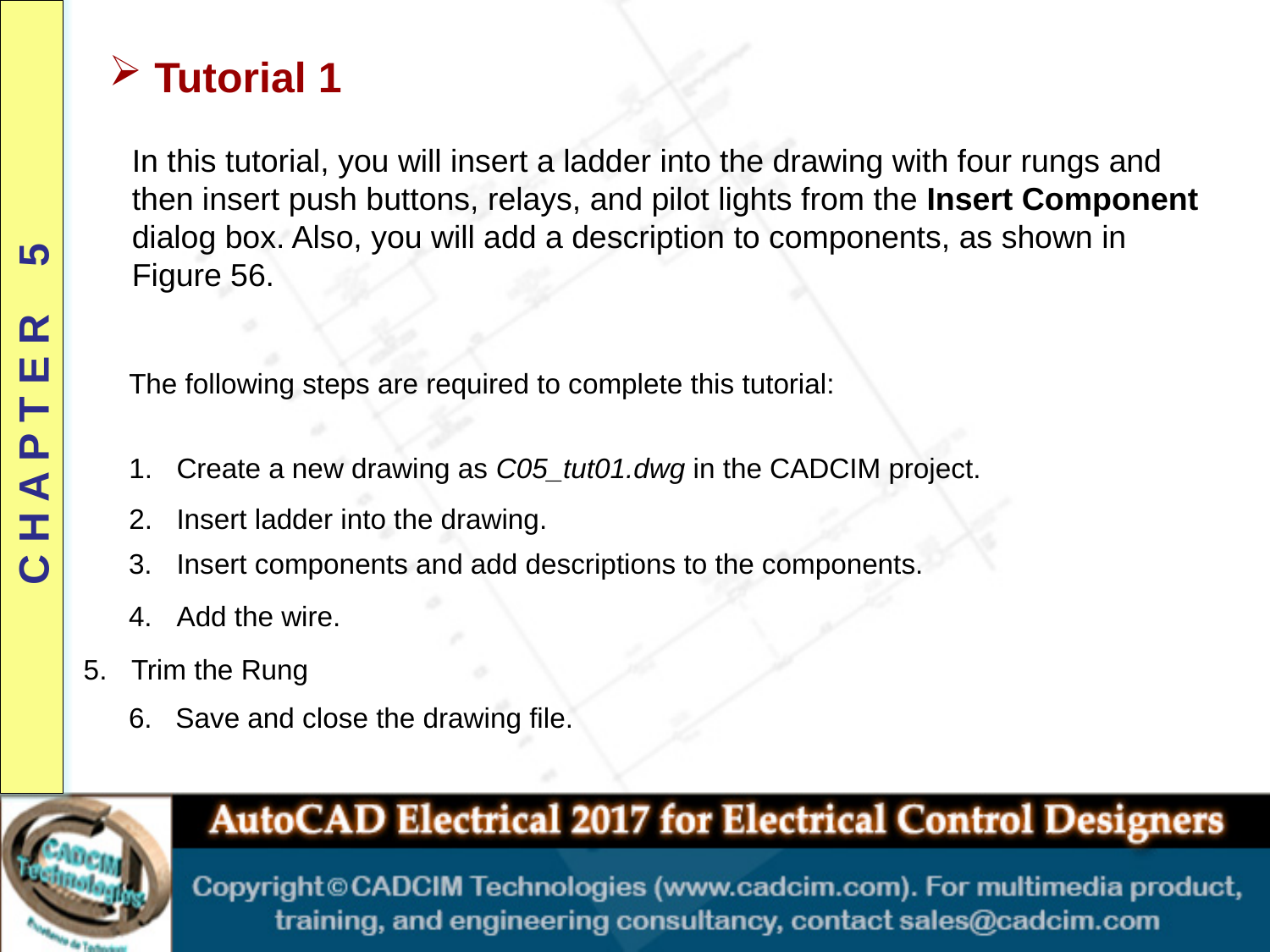

Tutorial 1

In this tutorial, you will insert a ladder into the drawing with four rungs and then insert push buttons, relays, and pilot lights from the Insert Component dialog box. Also, you will add a description to components, as shown in Figure 56.
The following steps are required to complete this tutorial:

Create a new drawing as C05_tut01.dwg in the CADCIM project.
Insert ladder into the drawing.
3.	Insert components and add descriptions to the components.
4.	Add the wire.
5.	Trim the Rung

6.   Save and close the drawing file.